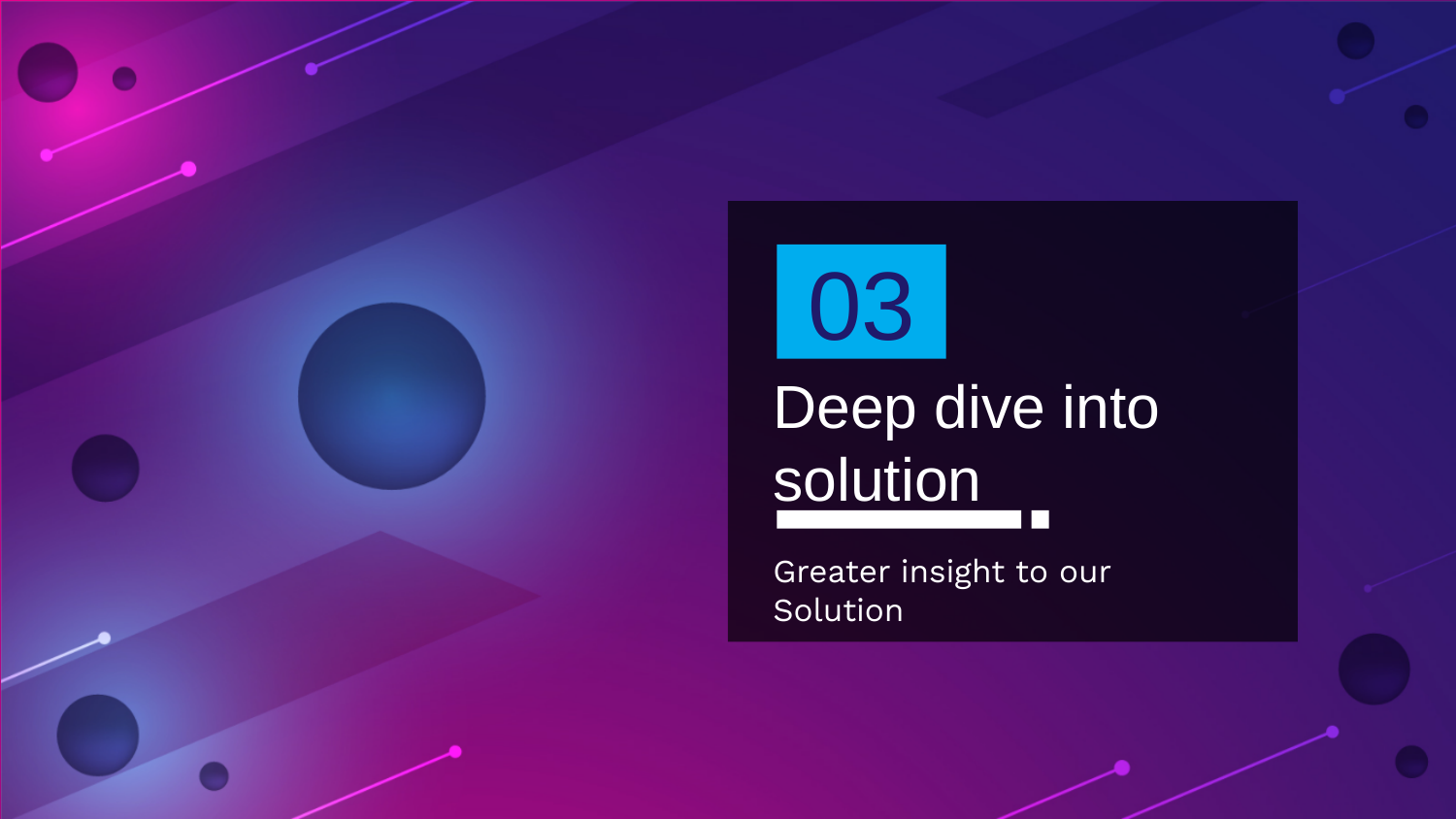

03
# Deep dive into solution

Greater insight to our Solution